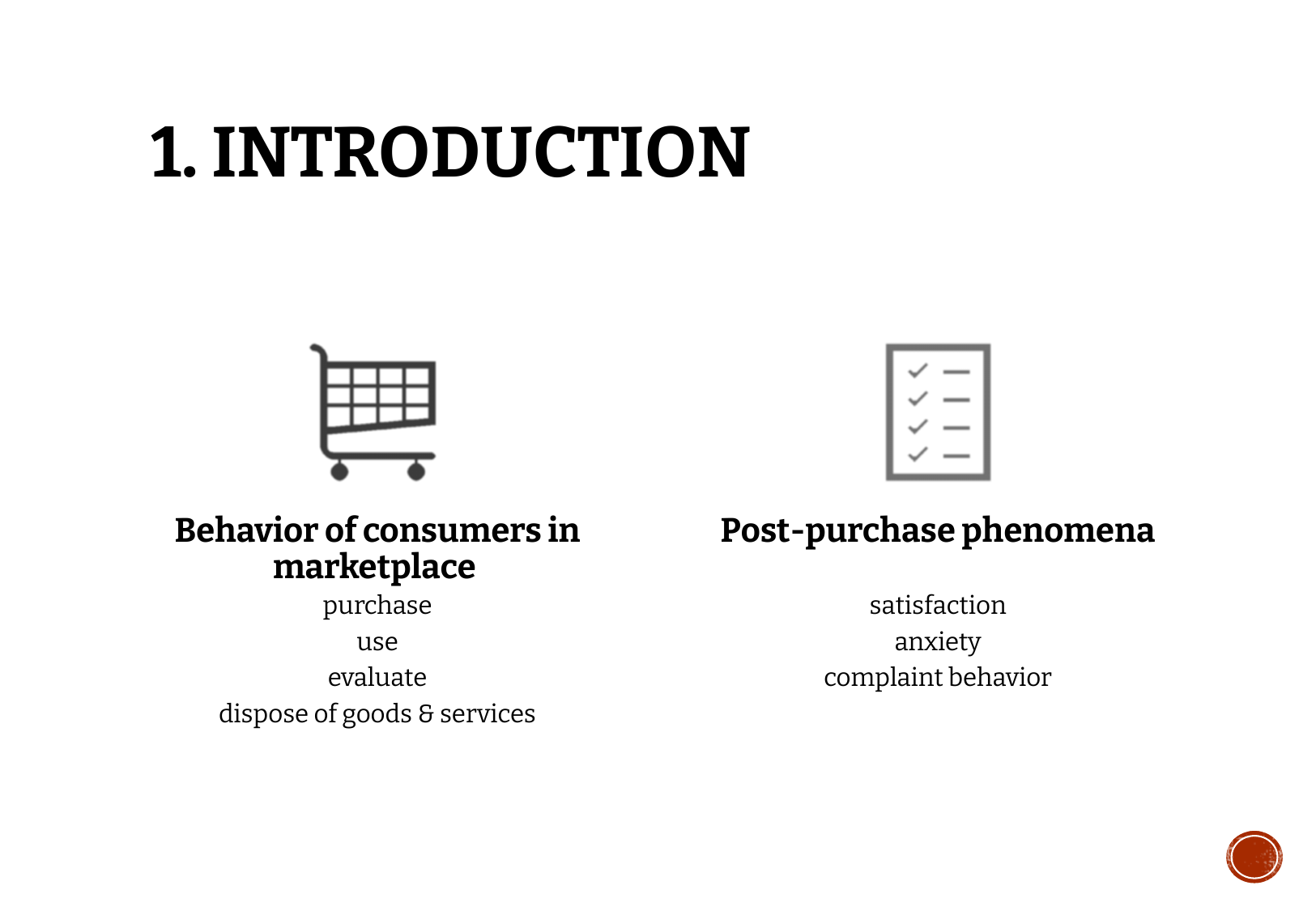

# 1. INTRODUCTION
Behavior of consumers in marketplace
purchase
use
evaluate
dispose of goods & services
Post-purchase phenomena
satisfaction
anxiety
complaint behavior
4